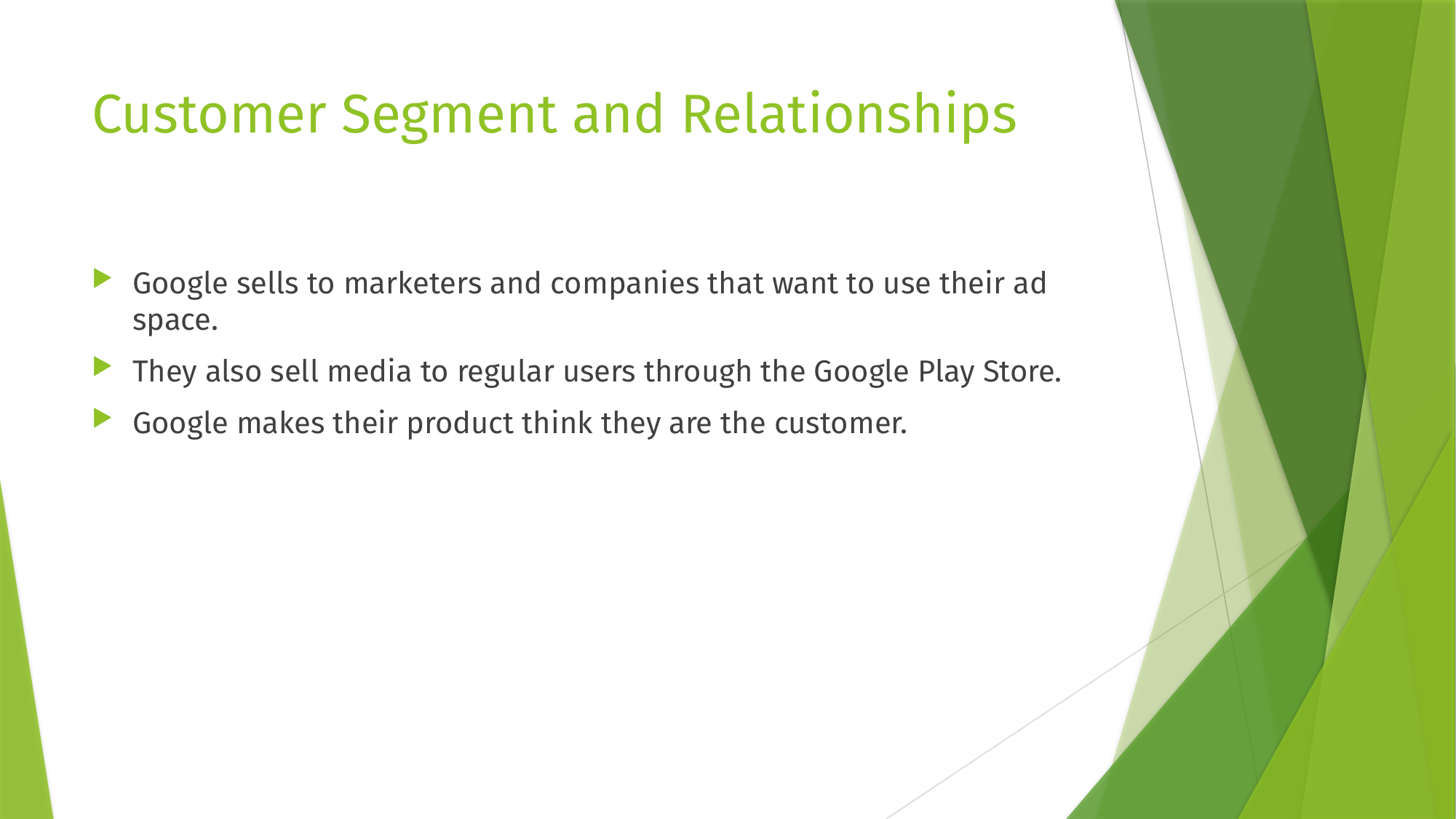

# Customer Segment and Relationships
Google sells to marketers and companies that want to use their ad space.
They also sell media to regular users through the Google Play Store.
Google makes their product think they are the customer.